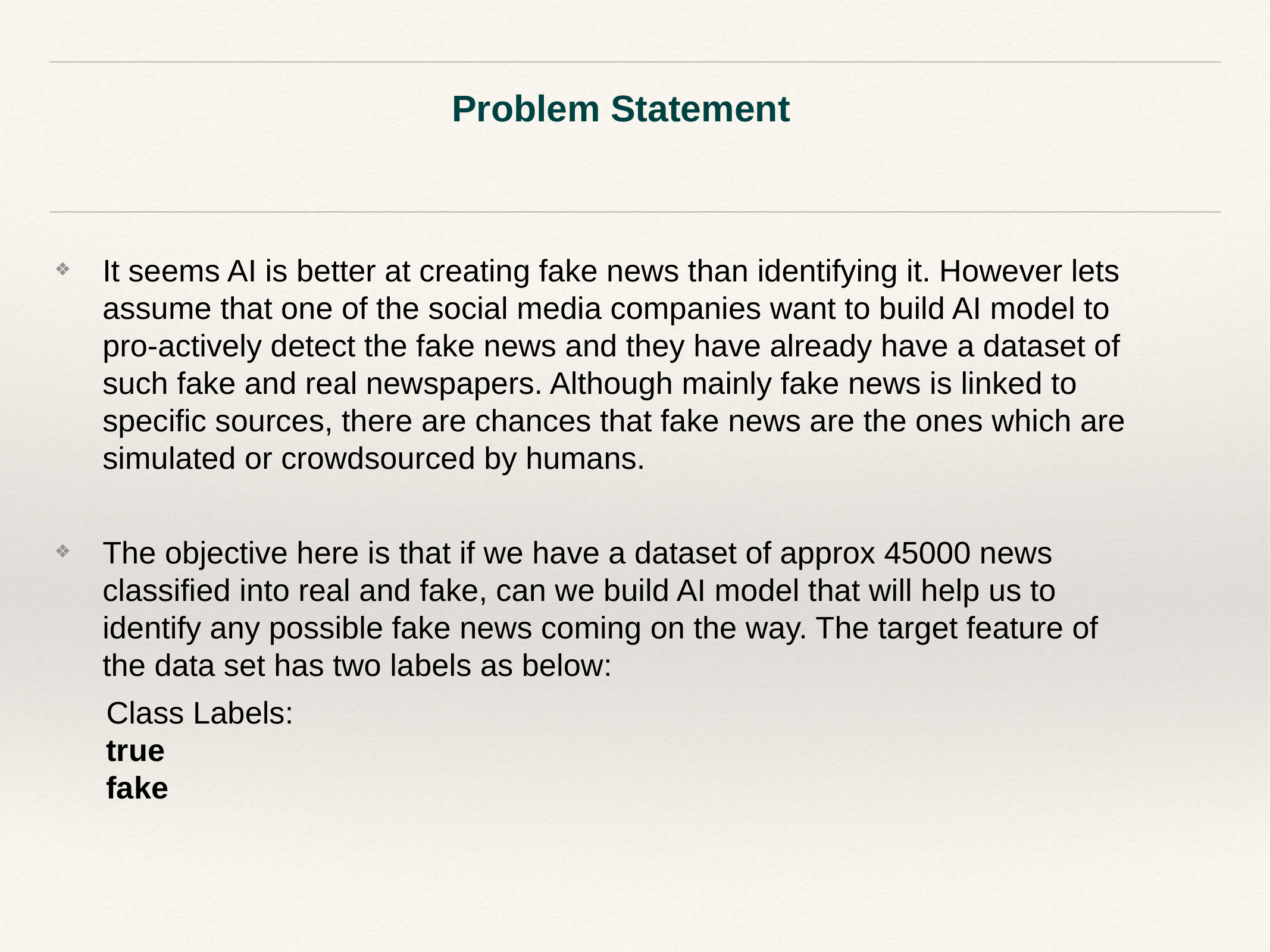

# Problem Statement

It seems AI is better at creating fake news than identifying it. However lets assume that one of the social media companies want to build AI model to pro-actively detect the fake news and they have already have a dataset of such fake and real newspapers. Although mainly fake news is linked to specific sources, there are chances that fake news are the ones which are simulated or crowdsourced by humans.

The objective here is that if we have a dataset of approx 45000 news classified into real and fake, can we build AI model that will help us to identify any possible fake news coming on the way. The target feature of the data set has two labels as below:
      Class Labels:
      true
      fake